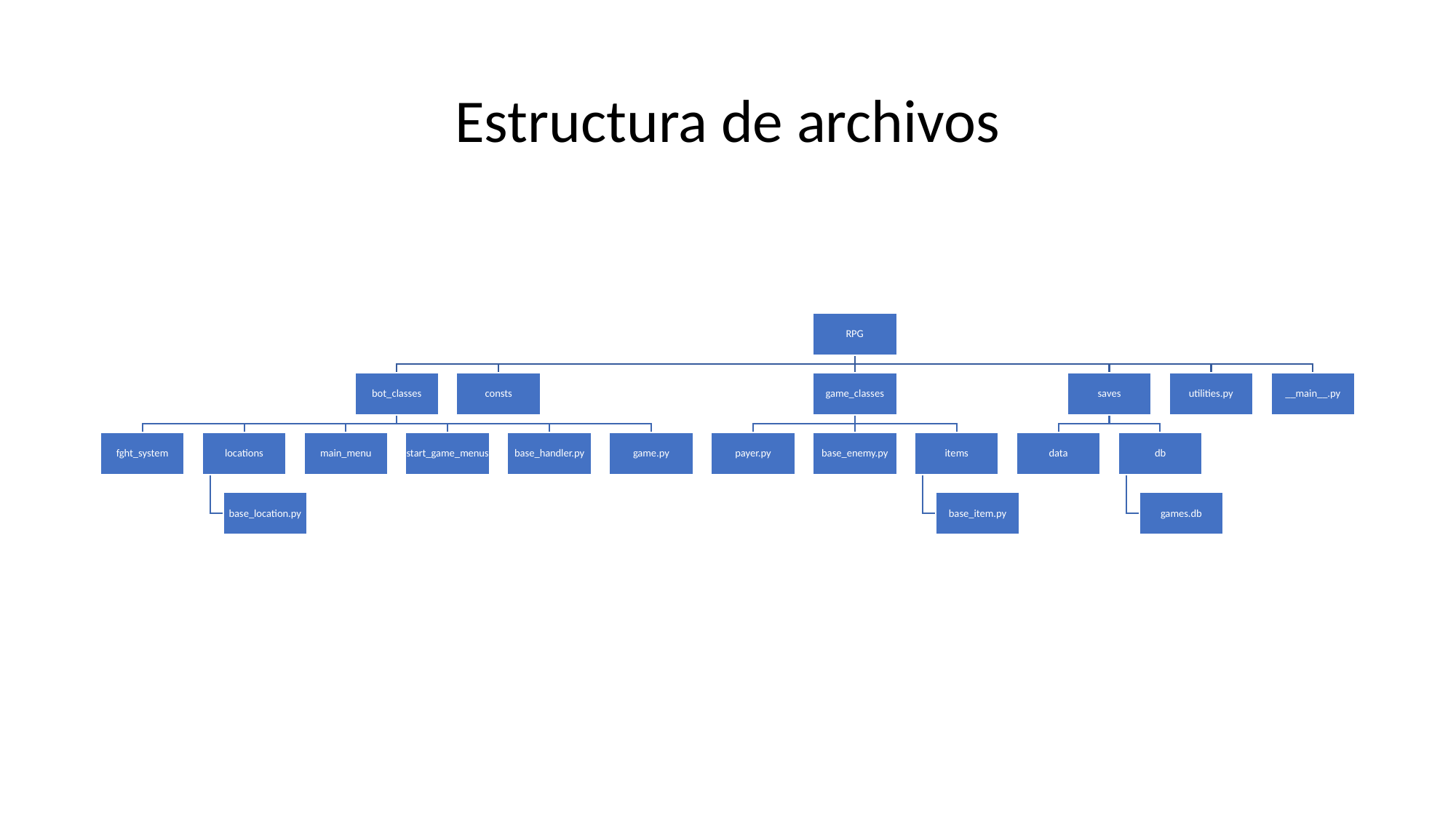

# Estructura de archivos
RPG

bot_classes
consts
game_classes
saves
utilities.py
__main__.py

fght_system
locations
main_menu
start_game_menus
base_handler.py
game.py
payer.py
base_enemy.py
items
data
db

base_location.py
base_item.py
games.db